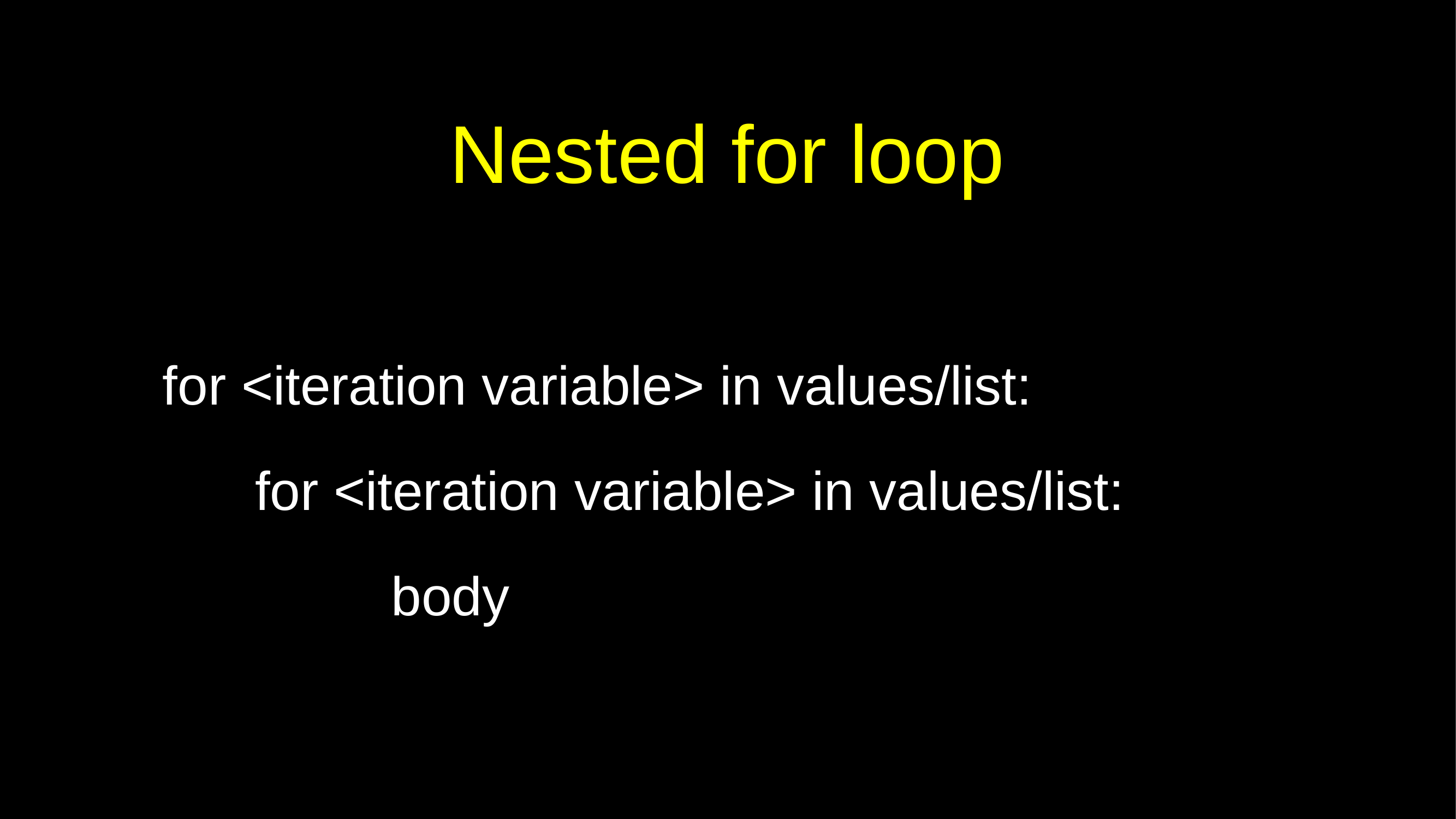

# Nested for loop
for <iteration variable> in values/list:
	for <iteration variable> in values/list:
body